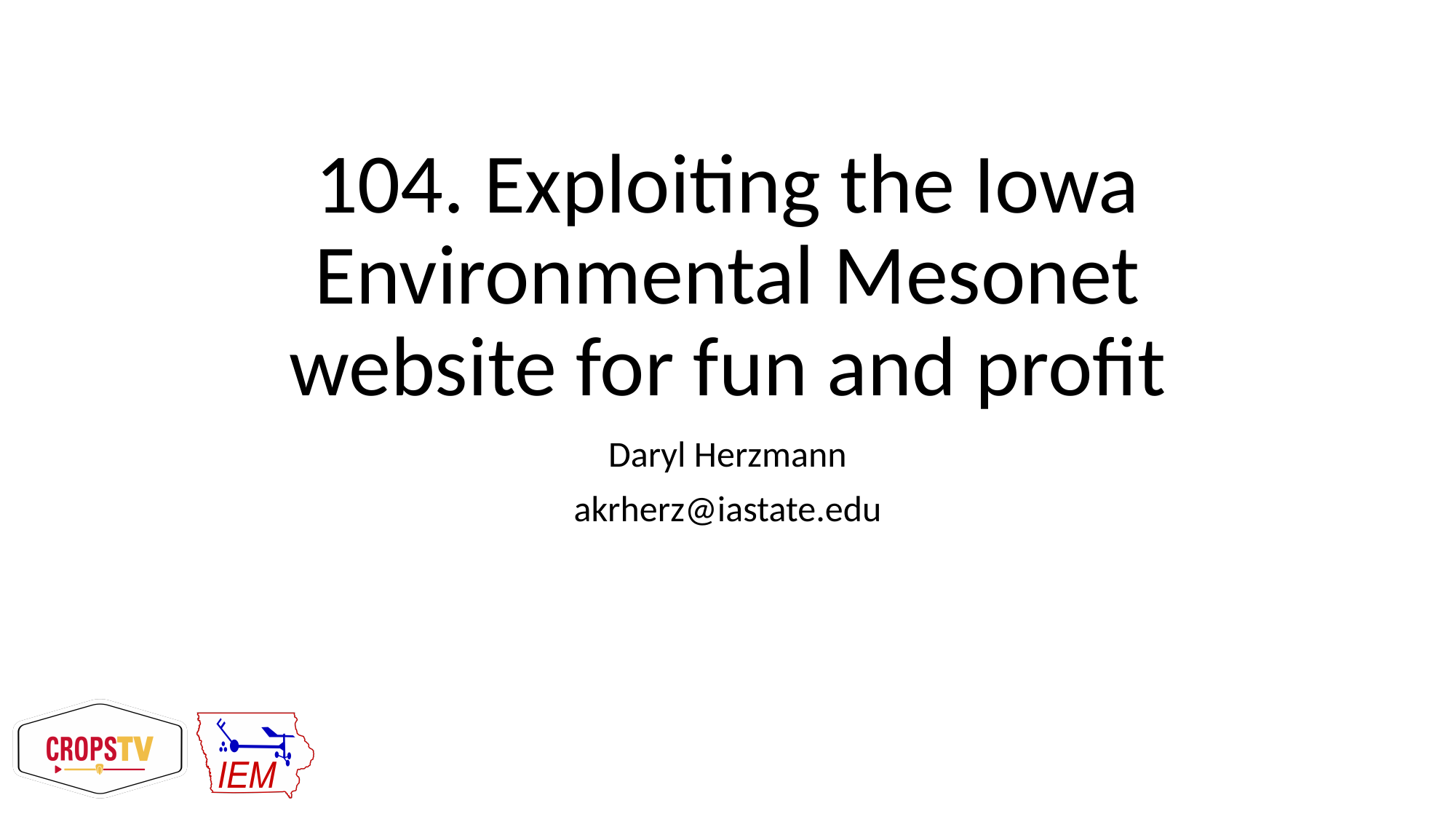

# 104. Exploiting the Iowa Environmental Mesonet website for fun and profit
Daryl Herzmann
akrherz@iastate.edu